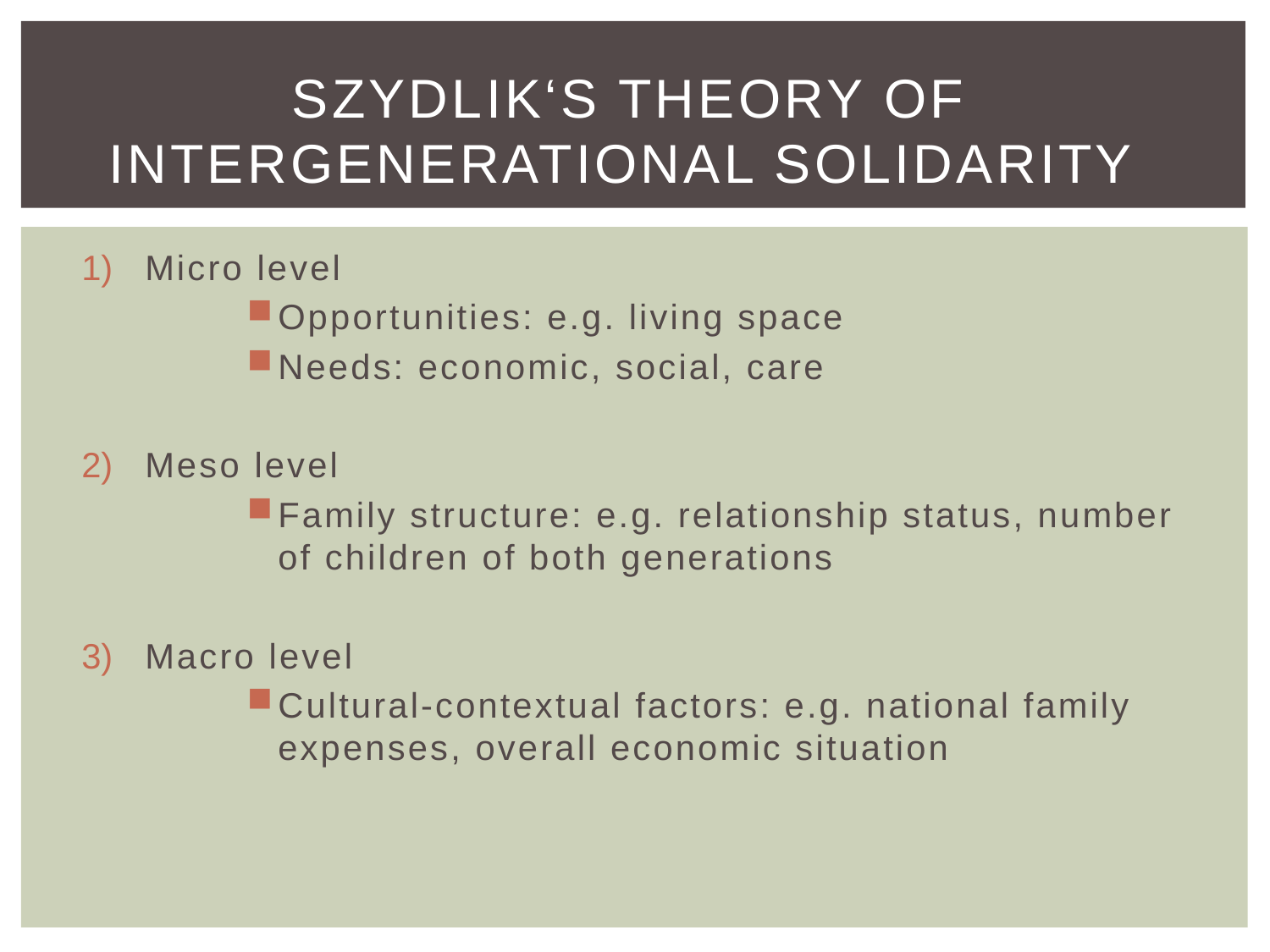

# Szydlik‘s theory of intergenerational solidarity
Micro level
Opportunities: e.g. living space
Needs: economic, social, care

Meso level
Family structure: e.g. relationship status, number of children of both generations

Macro level
Cultural-contextual factors: e.g. national family expenses, overall economic situation